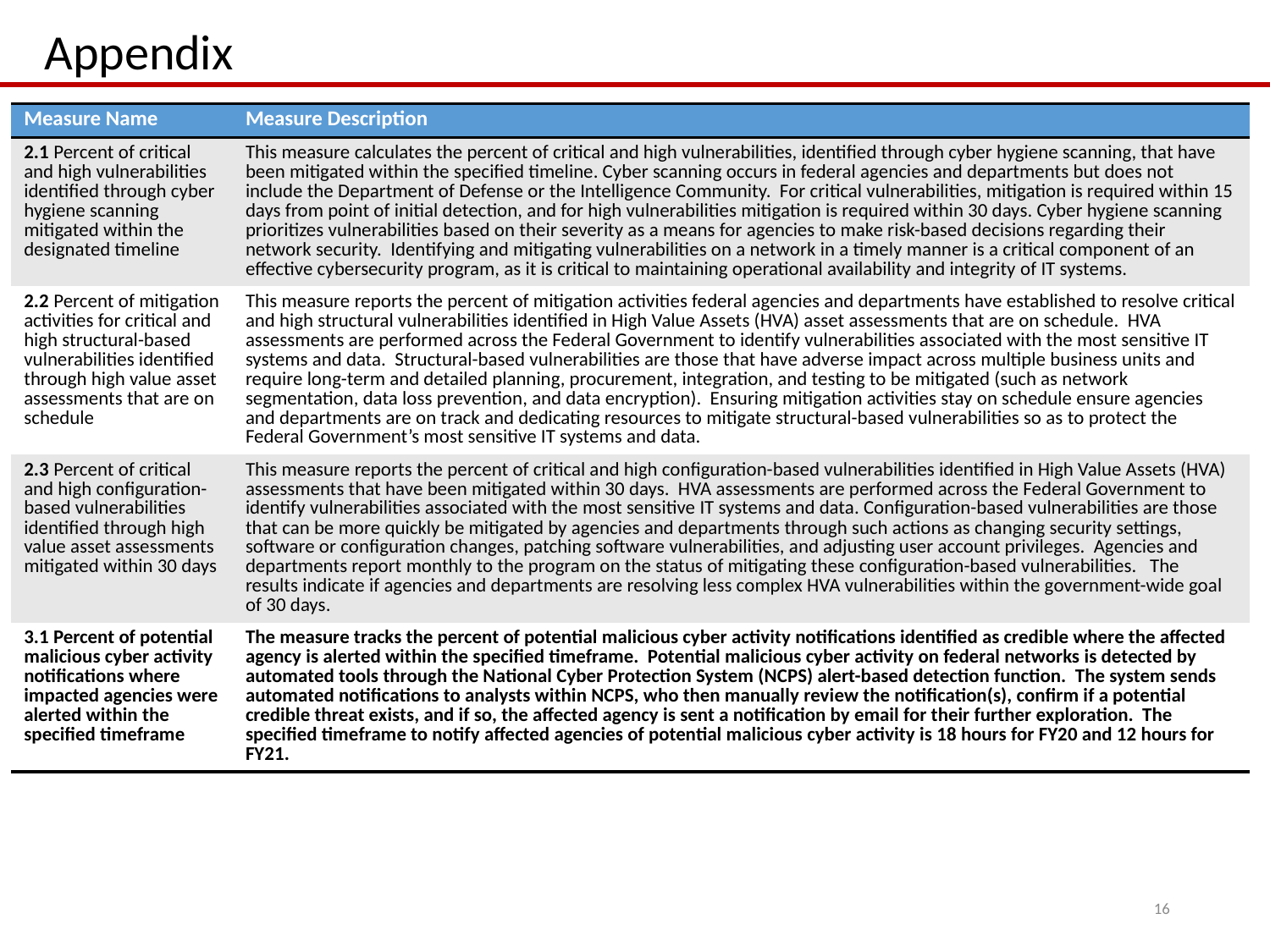

Appendix

| Measure Name | Measure Description |
| --- | --- |
| 2.1 Percent of critical and high vulnerabilities identified through cyber hygiene scanning mitigated within the designated timeline | This measure calculates the percent of critical and high vulnerabilities, identified through cyber hygiene scanning, that have been mitigated within the specified timeline. Cyber scanning occurs in federal agencies and departments but does not include the Department of Defense or the Intelligence Community. For critical vulnerabilities, mitigation is required within 15 days from point of initial detection, and for high vulnerabilities mitigation is required within 30 days. Cyber hygiene scanning prioritizes vulnerabilities based on their severity as a means for agencies to make risk-based decisions regarding their network security. Identifying and mitigating vulnerabilities on a network in a timely manner is a critical component of an effective cybersecurity program, as it is critical to maintaining operational availability and integrity of IT systems. |
| 2.2 Percent of mitigation activities for critical and high structural-based vulnerabilities identified through high value asset assessments that are on schedule | This measure reports the percent of mitigation activities federal agencies and departments have established to resolve critical and high structural vulnerabilities identified in High Value Assets (HVA) asset assessments that are on schedule. HVA assessments are performed across the Federal Government to identify vulnerabilities associated with the most sensitive IT systems and data. Structural-based vulnerabilities are those that have adverse impact across multiple business units and require long-term and detailed planning, procurement, integration, and testing to be mitigated (such as network segmentation, data loss prevention, and data encryption). Ensuring mitigation activities stay on schedule ensure agencies and departments are on track and dedicating resources to mitigate structural-based vulnerabilities so as to protect the Federal Government’s most sensitive IT systems and data. |
| 2.3 Percent of critical and high configuration-based vulnerabilities identified through high value asset assessments mitigated within 30 days | This measure reports the percent of critical and high configuration-based vulnerabilities identified in High Value Assets (HVA) assessments that have been mitigated within 30 days. HVA assessments are performed across the Federal Government to identify vulnerabilities associated with the most sensitive IT systems and data. Configuration-based vulnerabilities are those that can be more quickly be mitigated by agencies and departments through such actions as changing security settings, software or configuration changes, patching software vulnerabilities, and adjusting user account privileges. Agencies and departments report monthly to the program on the status of mitigating these configuration-based vulnerabilities. The results indicate if agencies and departments are resolving less complex HVA vulnerabilities within the government-wide goal of 30 days. |
| 3.1 Percent of potential malicious cyber activity notifications where impacted agencies were alerted within the specified timeframe | The measure tracks the percent of potential malicious cyber activity notifications identified as credible where the affected agency is alerted within the specified timeframe. Potential malicious cyber activity on federal networks is detected by automated tools through the National Cyber Protection System (NCPS) alert-based detection function. The system sends automated notifications to analysts within NCPS, who then manually review the notification(s), confirm if a potential credible threat exists, and if so, the affected agency is sent a notification by email for their further exploration. The specified timeframe to notify affected agencies of potential malicious cyber activity is 18 hours for FY20 and 12 hours for FY21. |
16